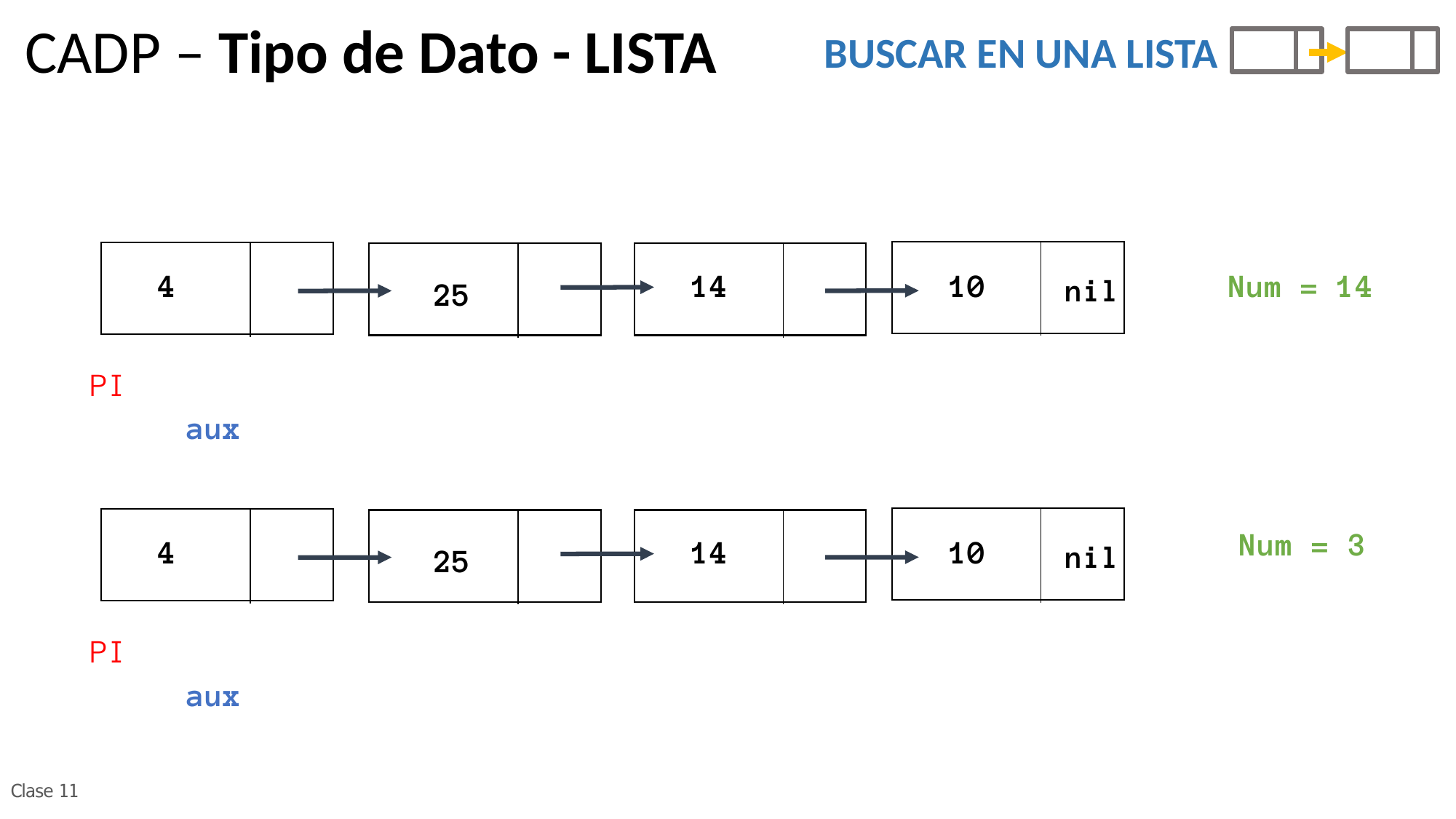

CADP – Tipo de Dato - LISTA
BUSCAR EN UNA LISTA

4
Num = 14
14
10
nil
25
PI
aux

Num = 3
4
14
10
nil
25
PI
aux
Clase 11